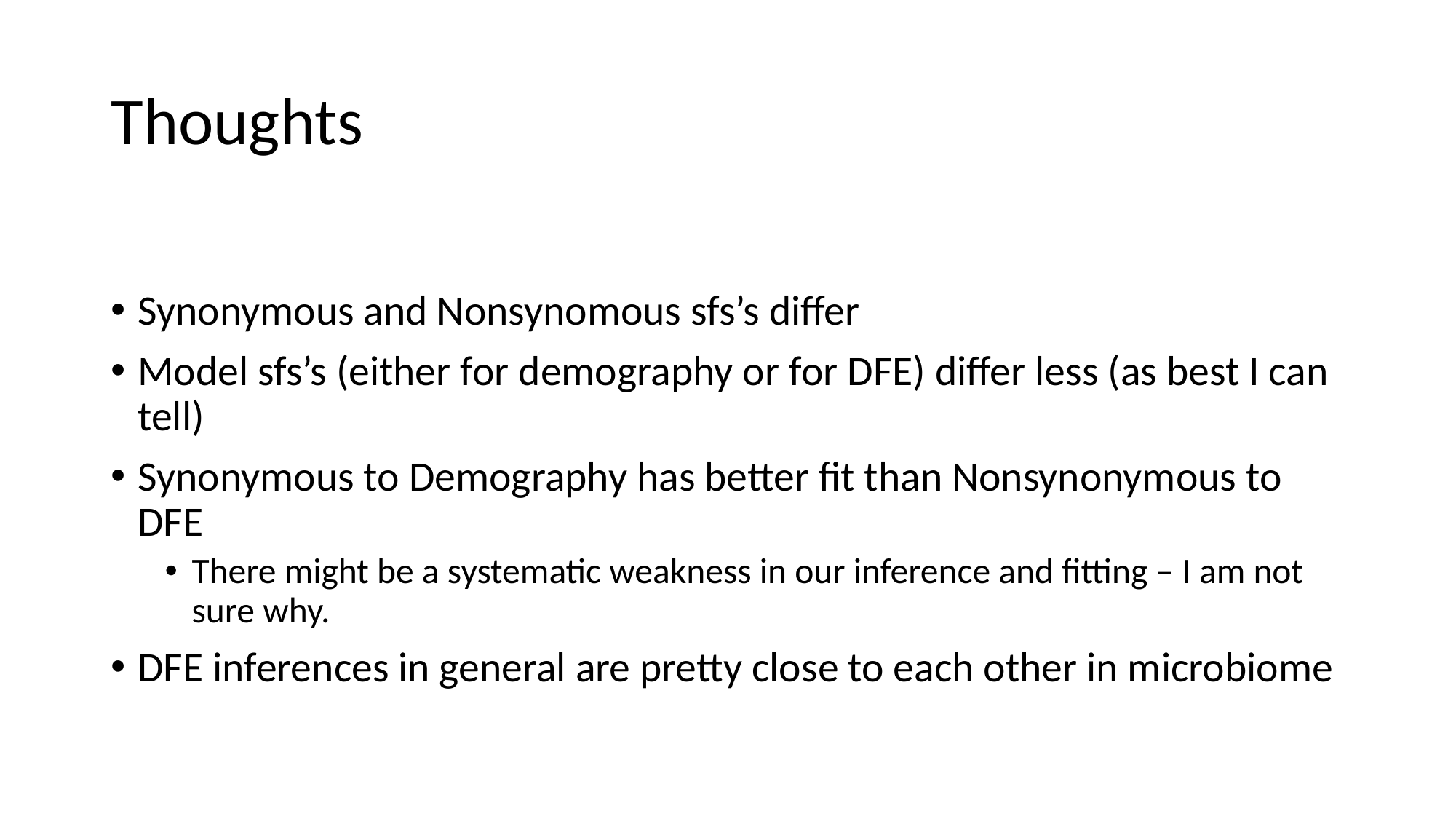

# Thoughts

Synonymous and Nonsynomous sfs’s differ
Model sfs’s (either for demography or for DFE) differ less (as best I can tell)
Synonymous to Demography has better fit than Nonsynonymous to DFE
There might be a systematic weakness in our inference and fitting – I am not sure why.
DFE inferences in general are pretty close to each other in microbiome